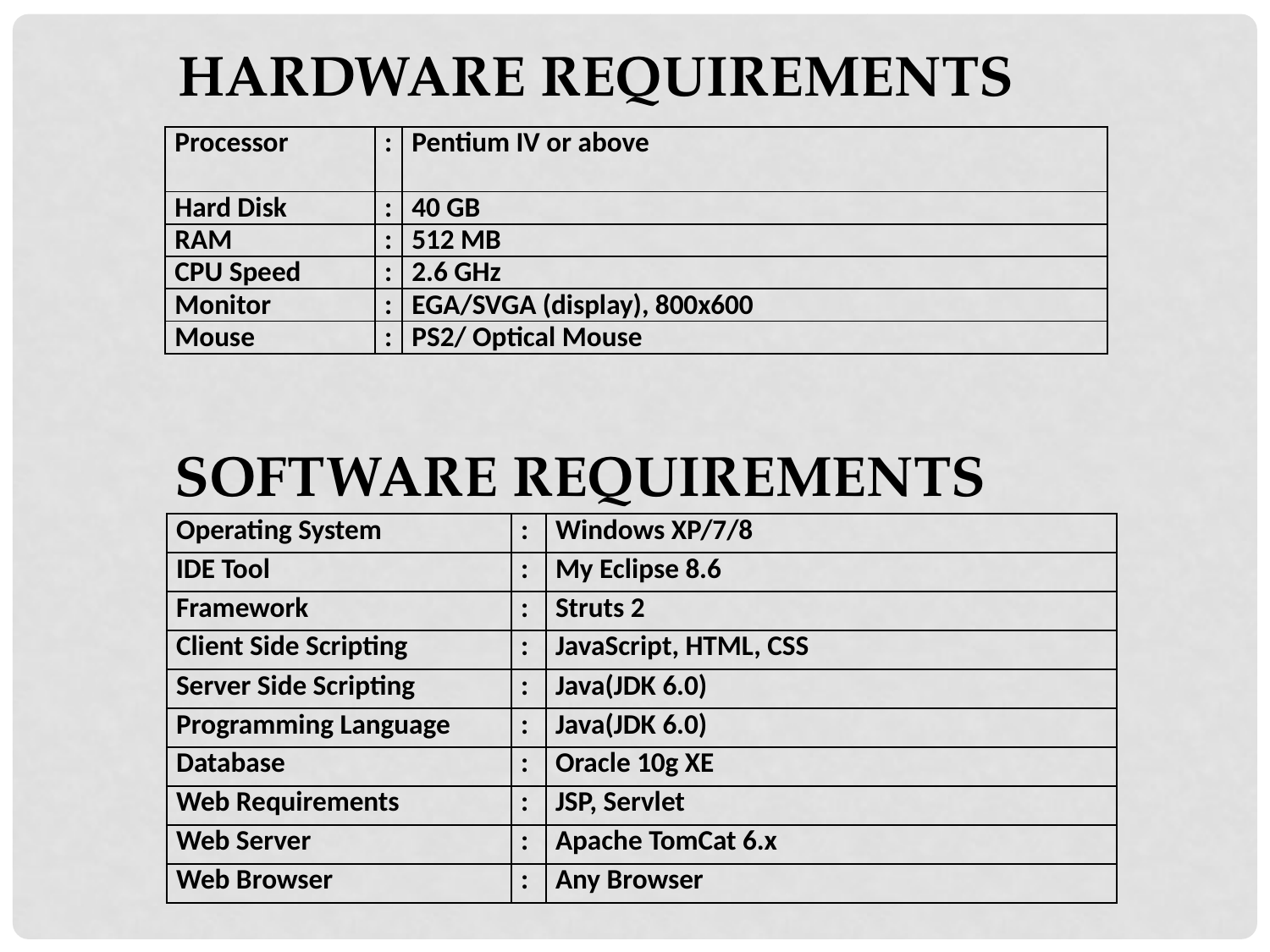

HARDWARE REQUIREMENTS
| Processor | : | Pentium IV or above |
| --- | --- | --- |
| Hard Disk | : | 40 GB |
| RAM | : | 512 MB |
| CPU Speed | : | 2.6 GHz |
| Monitor | : | EGA/SVGA (display), 800x600 |
| Mouse | : | PS2/ Optical Mouse |
 SOFTWARE REQUIREMENTS
| Operating System | : | Windows XP/7/8 |
| --- | --- | --- |
| IDE Tool | : | My Eclipse 8.6 |
| Framework | : | Struts 2 |
| Client Side Scripting | : | JavaScript, HTML, CSS |
| Server Side Scripting | : | Java(JDK 6.0) |
| Programming Language | : | Java(JDK 6.0) |
| Database | : | Oracle 10g XE |
| Web Requirements | : | JSP, Servlet |
| Web Server | : | Apache TomCat 6.x |
| Web Browser | : | Any Browser |